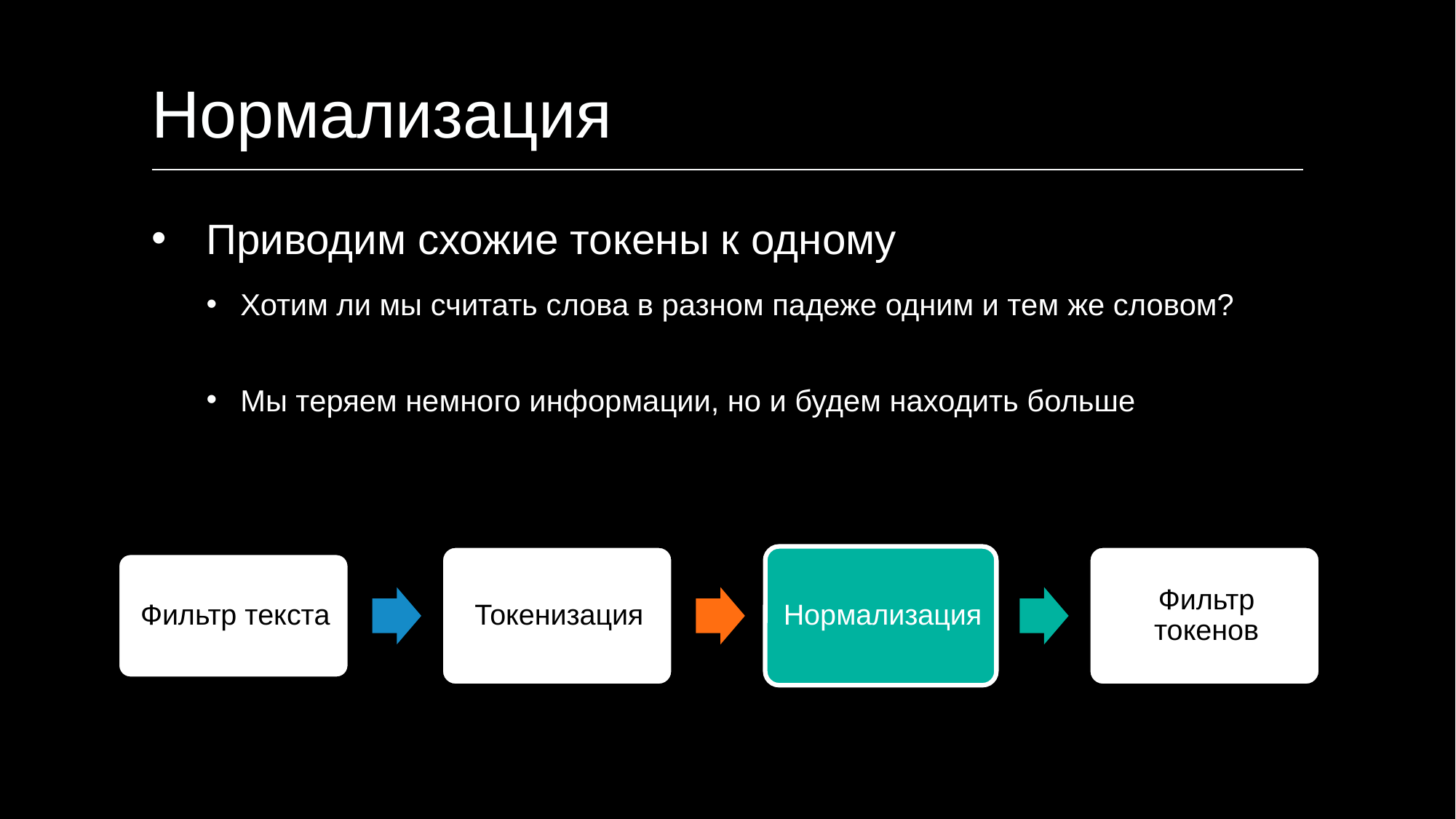

# Нормализация
Приводим схожие токены к одному
Хотим ли мы считать слова в разном падеже одним и тем же словом?
Мы теряем немного информации, но и будем находить больше
Фильтр текста

Токенизация

Нормализация

Фильтр токенов